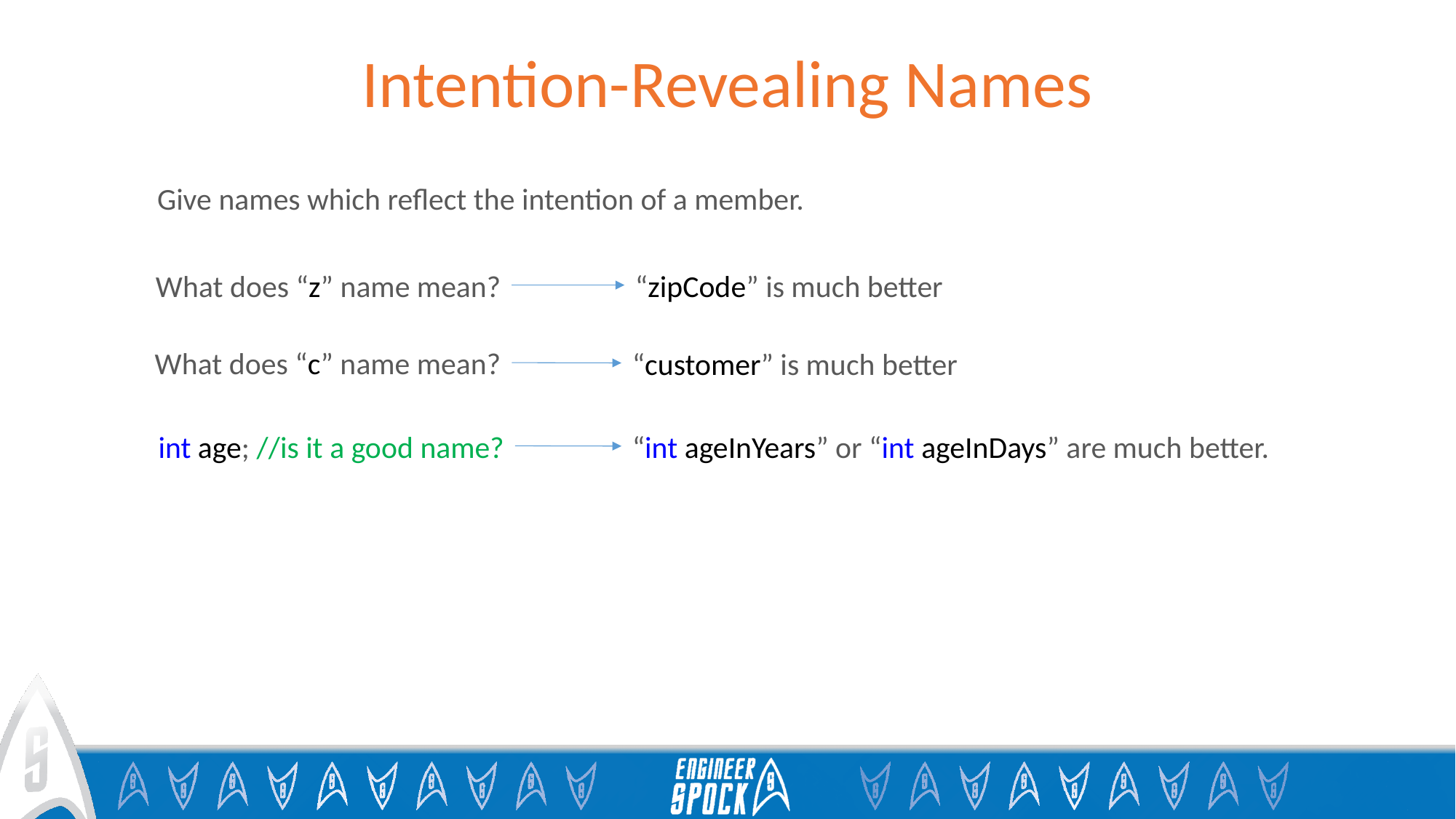

# Intention-Revealing Names
Give names which reflect the intention of a member.
What does “z” name mean?
“zipCode” is much better
What does “c” name mean?
“customer” is much better
int age; //is it a good name?
“int ageInYears” or “int ageInDays” are much better.